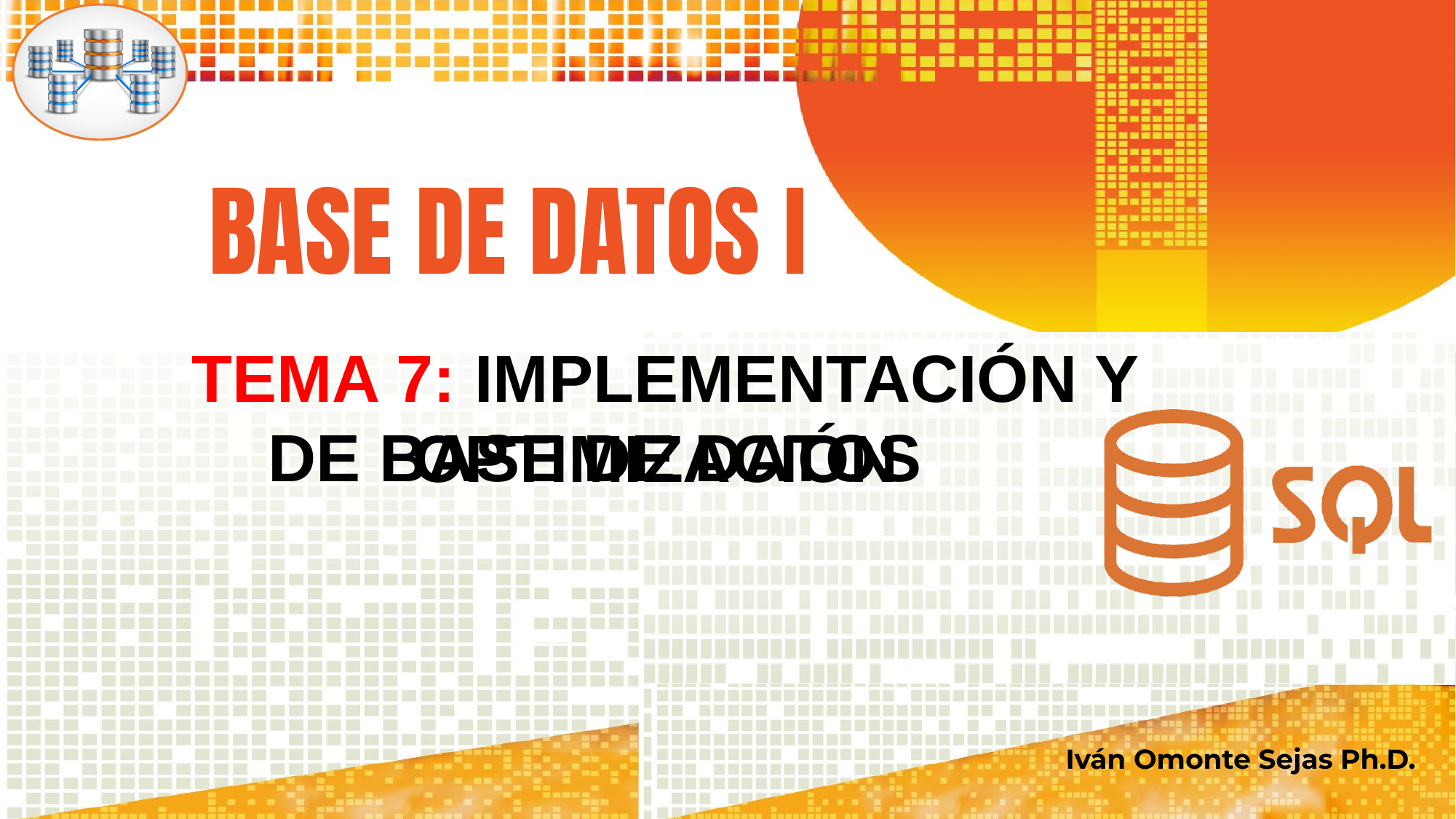

BASE DE DATOS I
TEMA 7: IMPLEMENTACIÓN Y OPTIMIZACIÓN
DE BASE DE DATOS
Iván Omonte Sejas Ph.D.